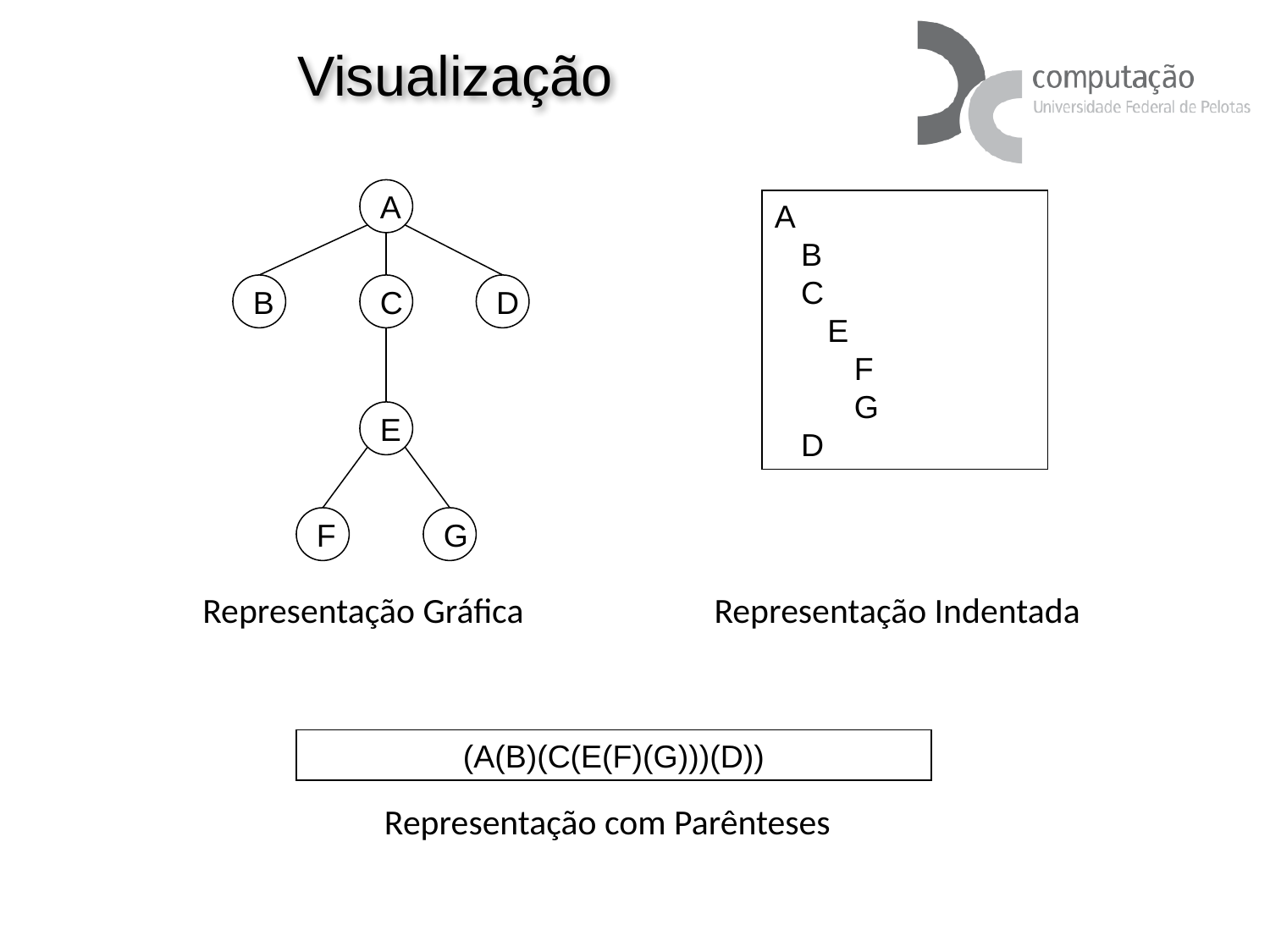

# Visualização
A
A
   B
   C
      E
         F
         G
   D
B
C
D
E
F
G
Representação Gráfica
Representação Indentada
(A(B)(C(E(F)(G)))(D))
Representação com Parênteses